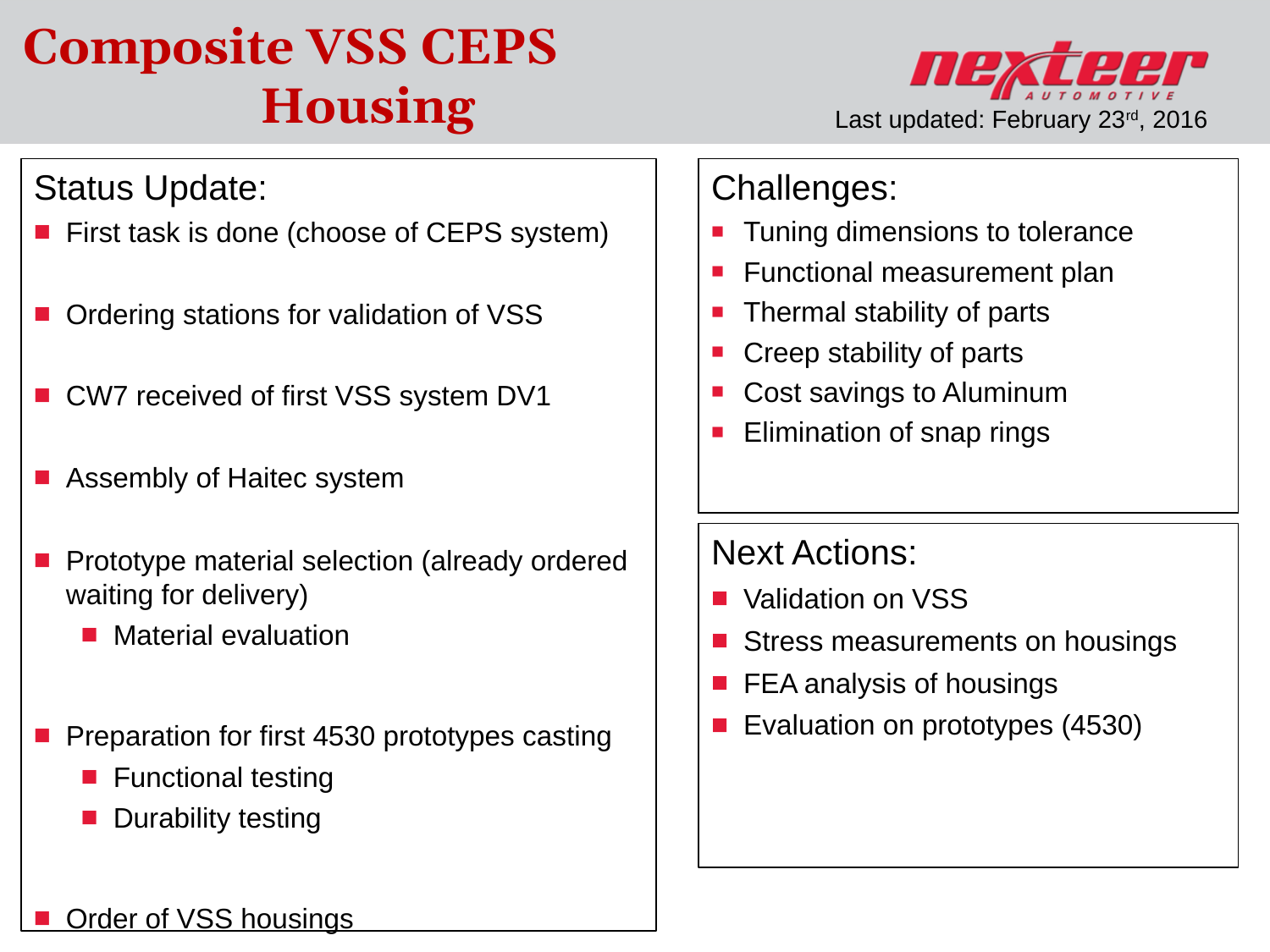

# Composite VSS CEPS Housing
Last updated: February 23rd, 2016

Status Update:
First task is done (choose of CEPS system)

Ordering stations for validation of VSS

CW7 received of first VSS system DV1

Assembly of Haitec system

Prototype material selection (already ordered waiting for delivery)
Material evaluation

Preparation for first 4530 prototypes casting
Functional testing
Durability testing

Order of VSS housings

Challenges:
Tuning dimensions to tolerance
Functional measurement plan
Thermal stability of parts
Creep stability of parts
Cost savings to Aluminum
Elimination of snap rings

Next Actions:
Validation on VSS
Stress measurements on housings
FEA analysis of housings
Evaluation on prototypes (4530)